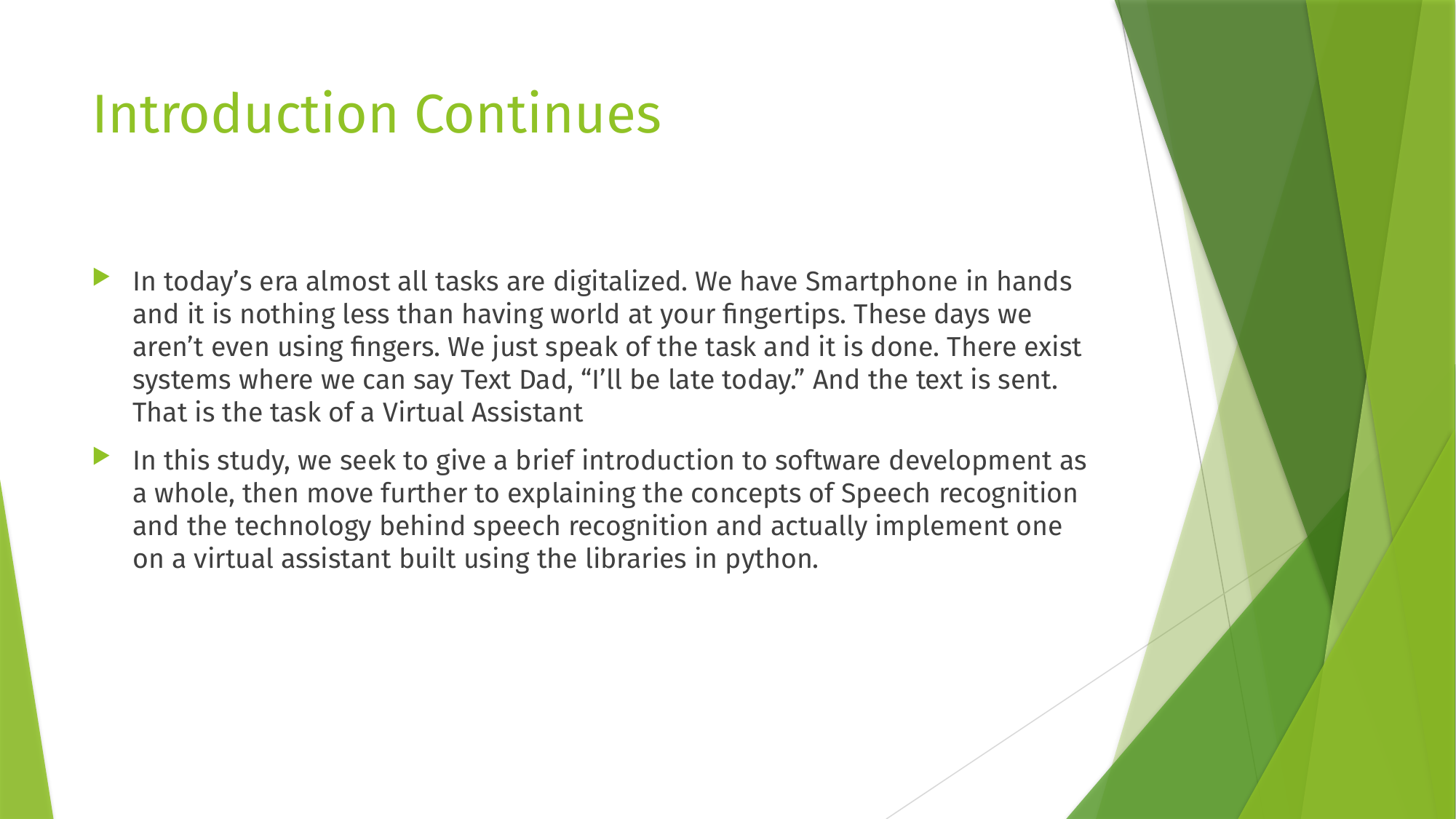

# Introduction Continues
In today’s era almost all tasks are digitalized. We have Smartphone in hands and it is nothing less than having world at your fingertips. These days we aren’t even using fingers. We just speak of the task and it is done. There exist systems where we can say Text Dad, “I’ll be late today.” And the text is sent. That is the task of a Virtual Assistant
In this study, we seek to give a brief introduction to software development as a whole, then move further to explaining the concepts of Speech recognition and the technology behind speech recognition and actually implement one on a virtual assistant built using the libraries in python.